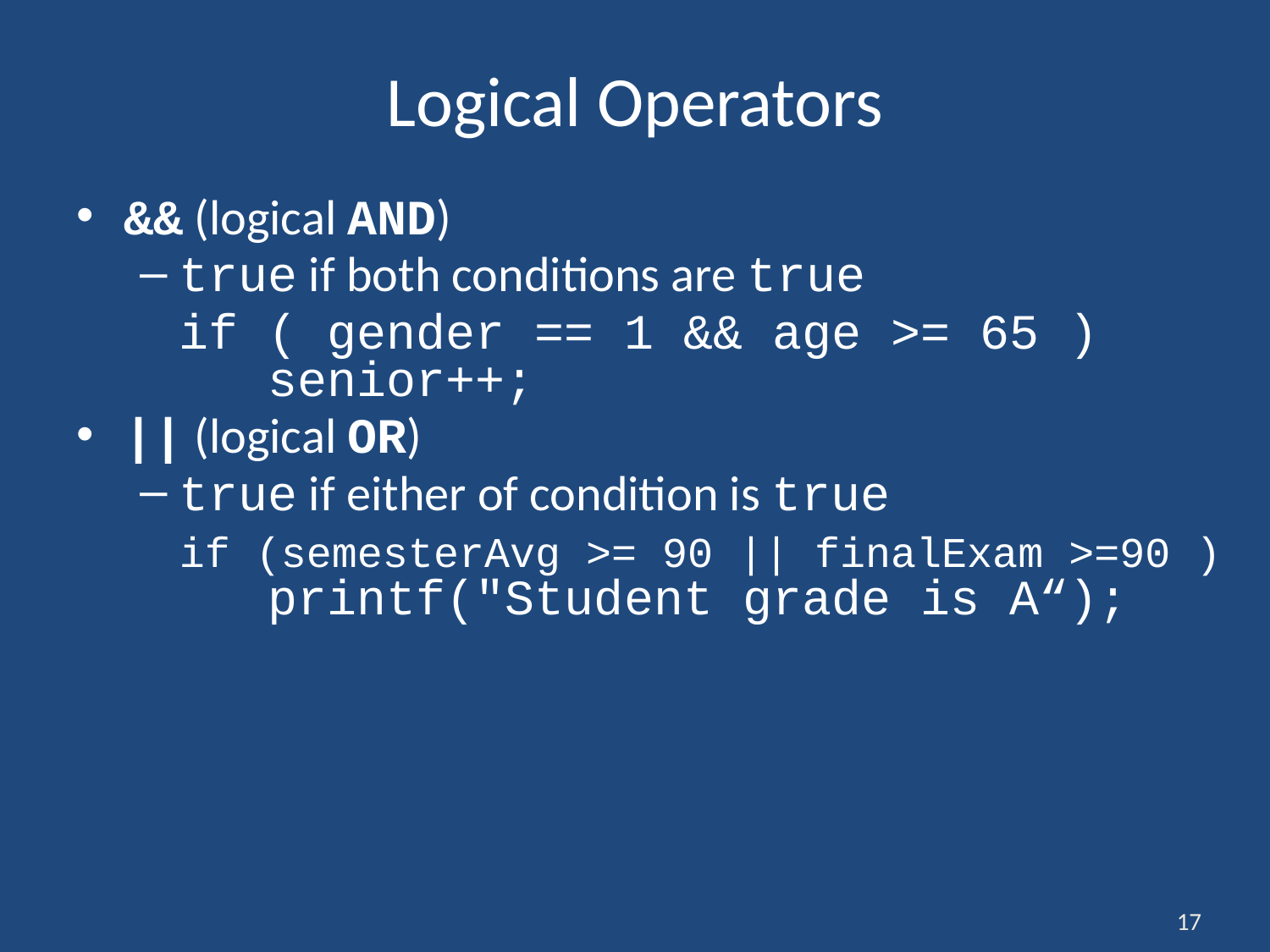

# Logical Operators
&& (logical AND)
true if both conditions are true
	if ( gender == 1 && age >= 65 )
   senior++;
|| (logical OR)
true if either of condition is true
	if (semesterAvg >= 90 || finalExam >=90 )
   printf("Student grade is A“);